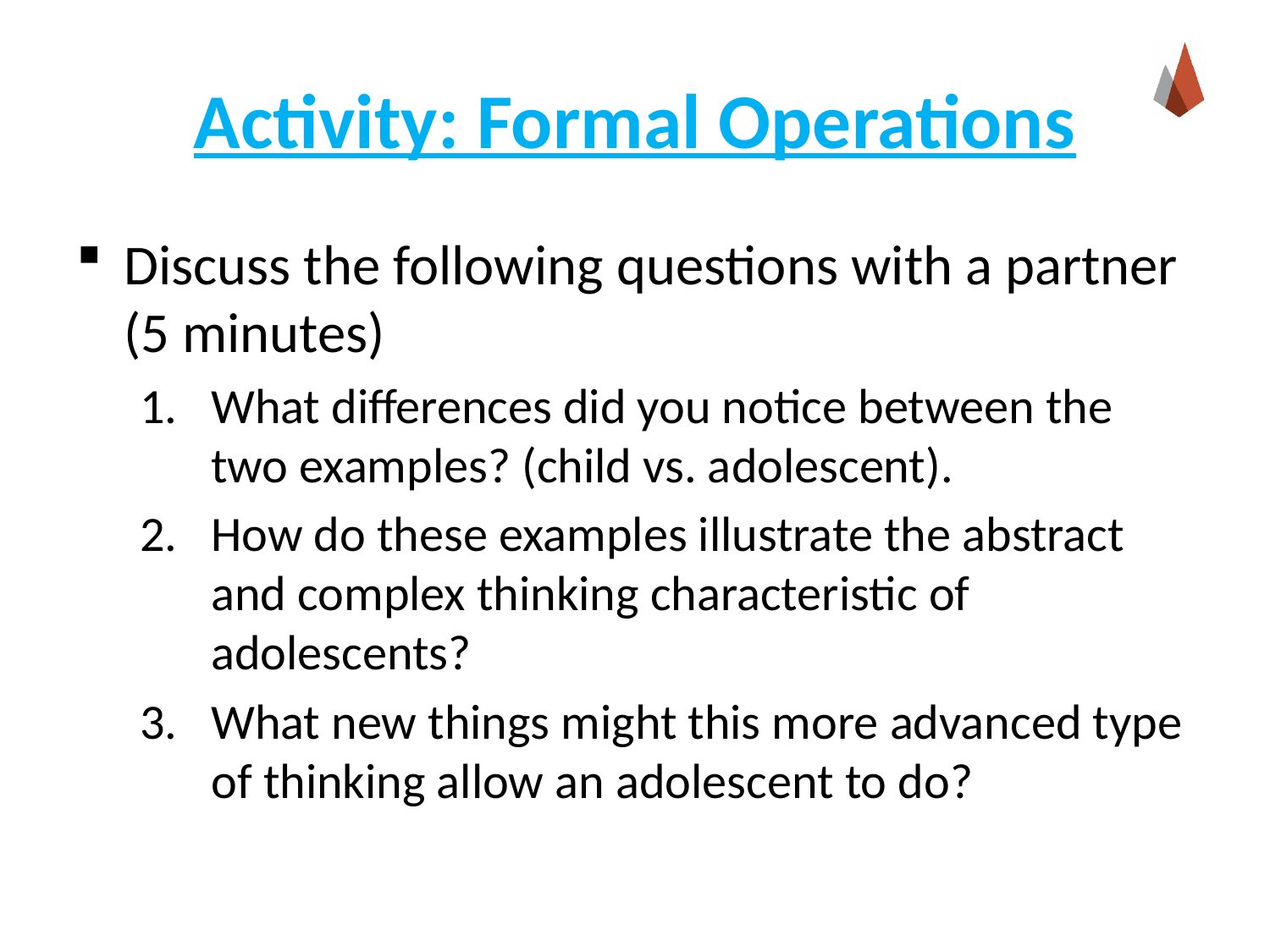

# Activity: Formal Operations
Discuss the following questions with a partner (5 minutes)
What differences did you notice between the two examples? (child vs. adolescent).
How do these examples illustrate the abstract and complex thinking characteristic of adolescents?
What new things might this more advanced type of thinking allow an adolescent to do?